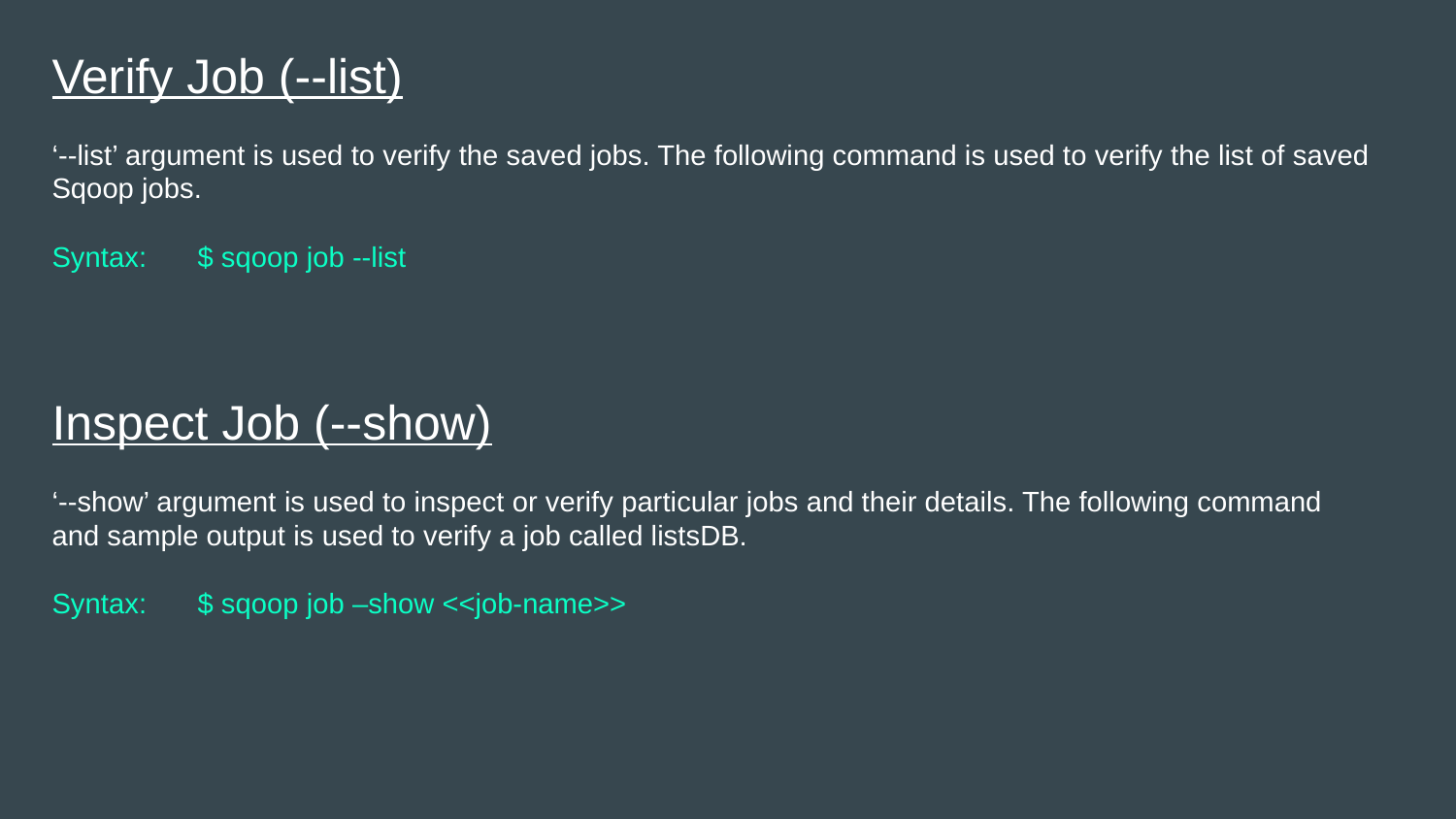

Verify Job (--list)

‘--list’ argument is used to verify the saved jobs. The following command is used to verify the list of saved Sqoop jobs.

Syntax:	$ sqoop job --list
Inspect Job (--show)

‘--show’ argument is used to inspect or verify particular jobs and their details. The following command and sample output is used to verify a job called listsDB.

Syntax:	$ sqoop job –show <<job-name>>